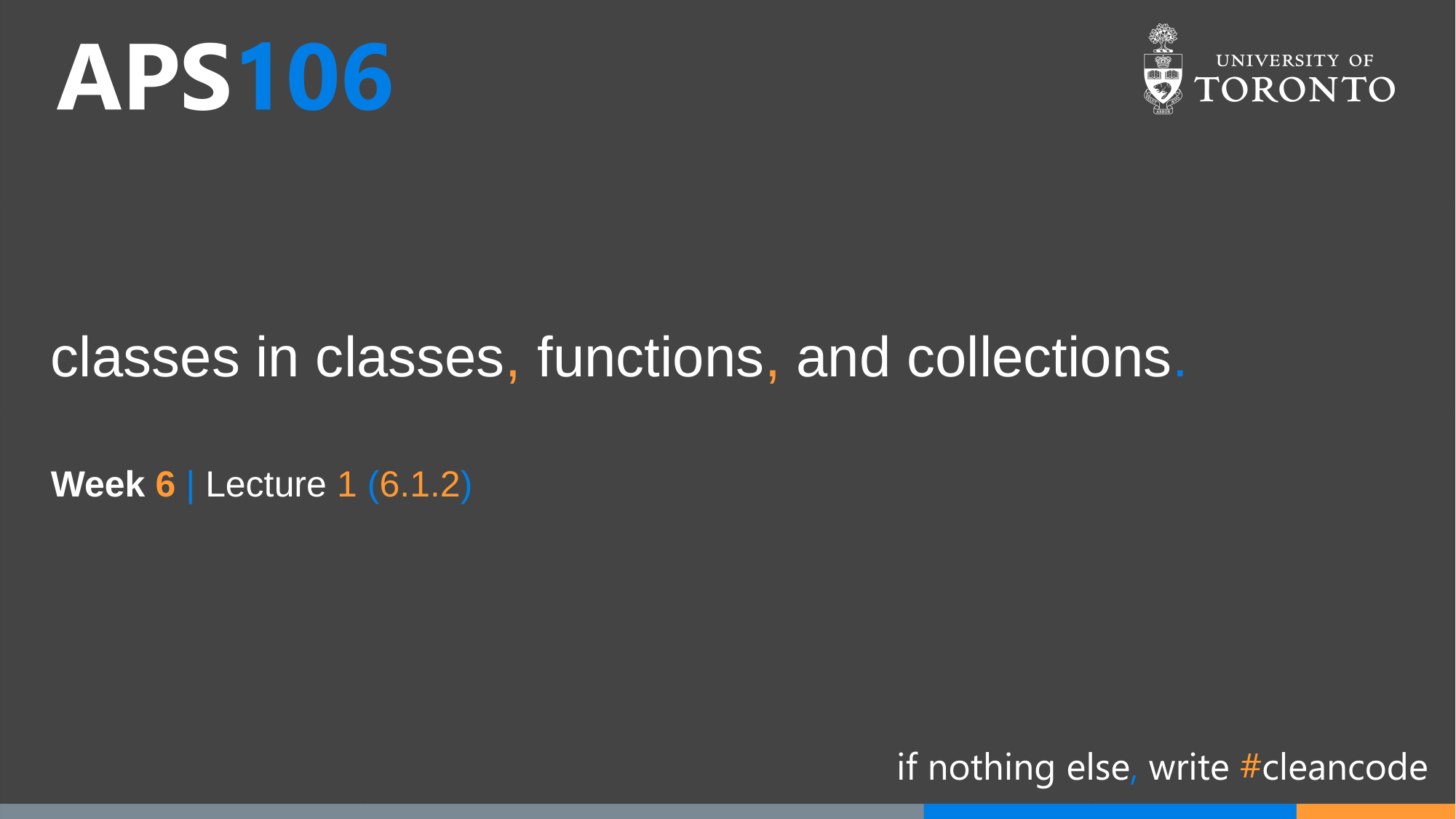

# classes in classes, functions, and collections.
Week 6 | Lecture 1 (6.1.2)